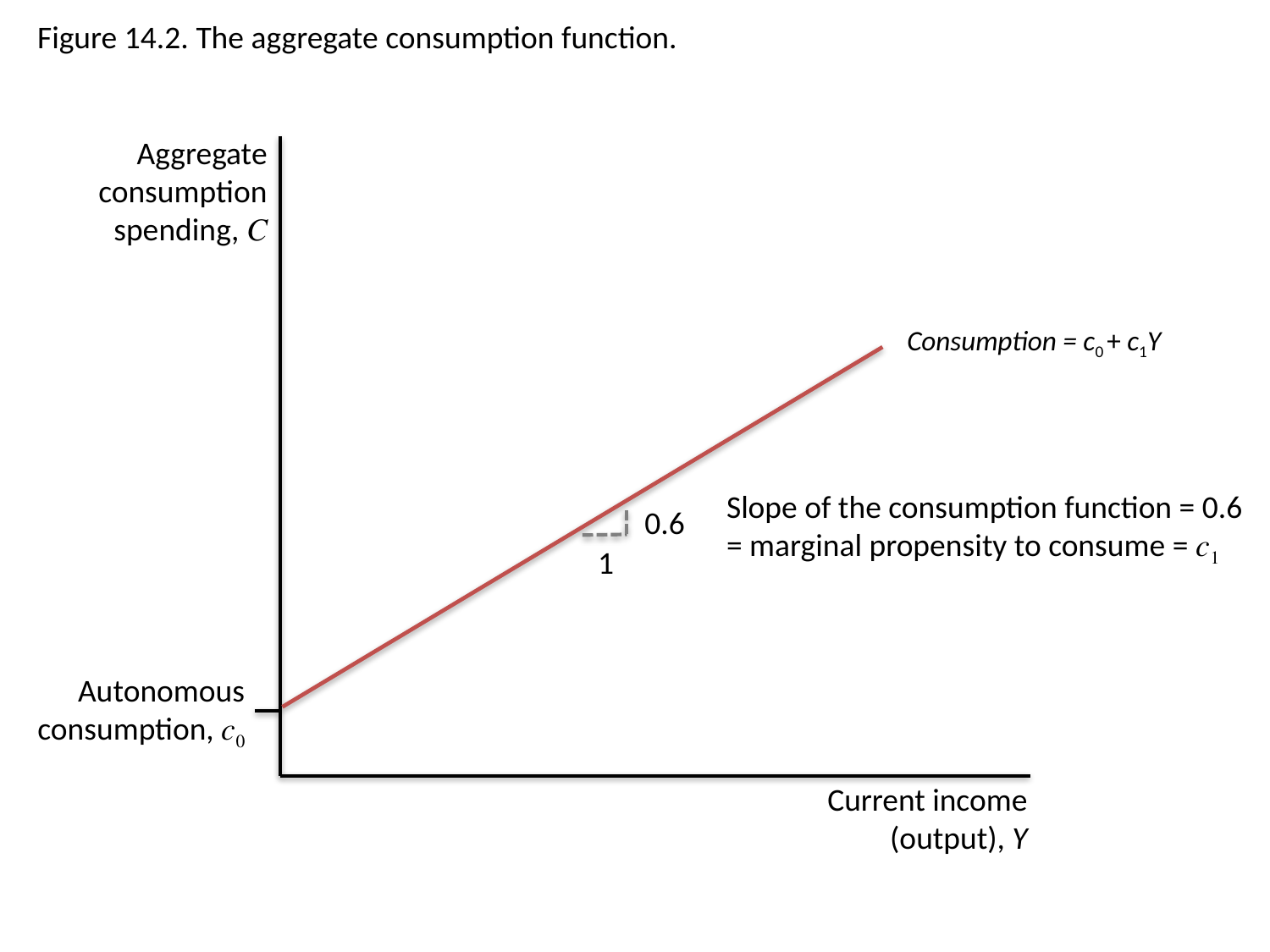

Figure 14.2. The aggregate consumption function.
Aggregate consumption
spending, C
Consumption = c0 + c1Y
Slope of the consumption function = 0.6
= marginal propensity to consume = c1
0.6
1
Autonomous consumption, c0
Current income (output), Y